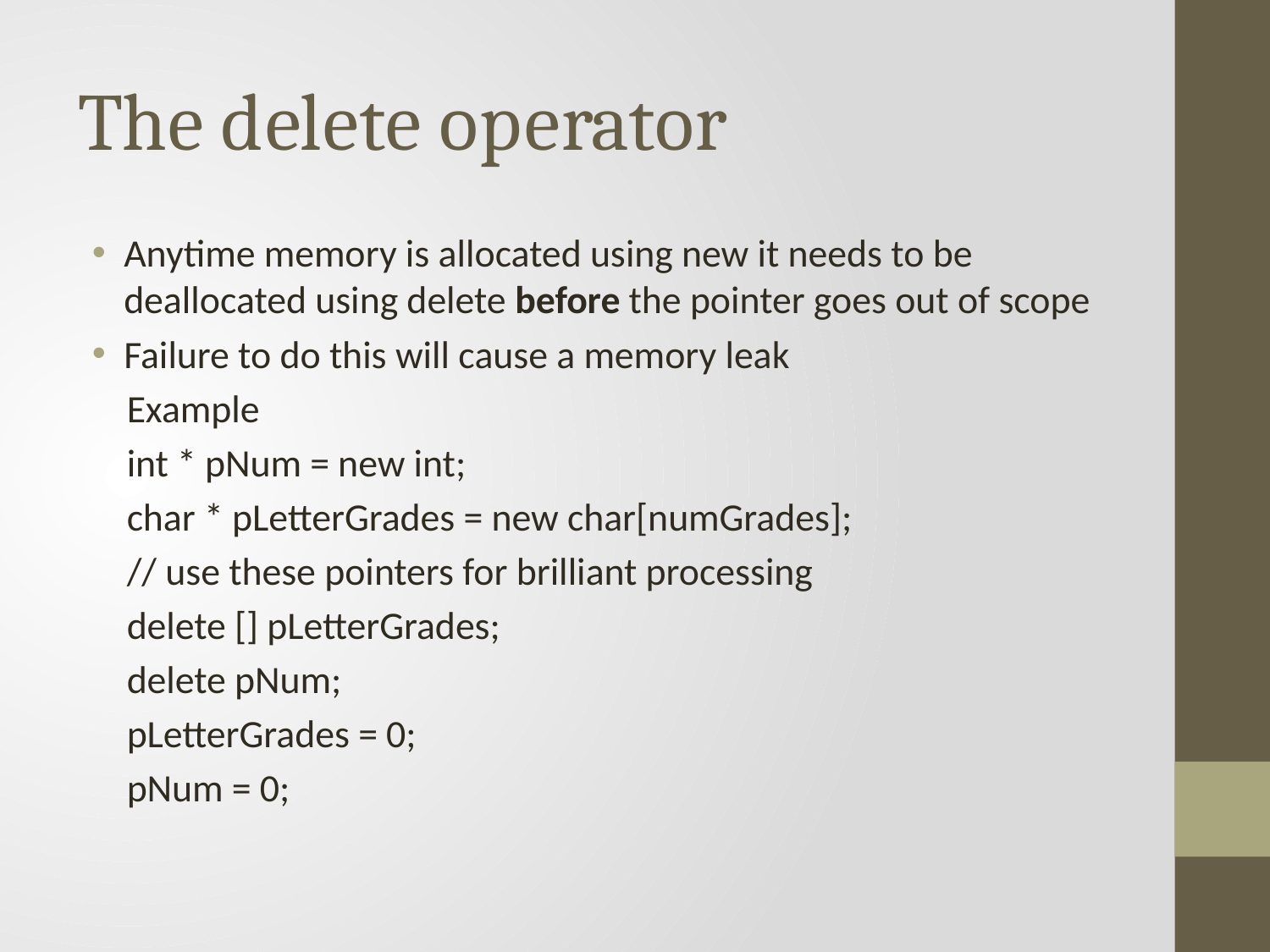

# The delete operator
Anytime memory is allocated using new it needs to be deallocated using delete before the pointer goes out of scope
Failure to do this will cause a memory leak
    Example
    int * pNum = new int;
    char * pLetterGrades = new char[numGrades];
    // use these pointers for brilliant processing
    delete [] pLetterGrades;
    delete pNum;
    pLetterGrades = 0;
    pNum = 0;